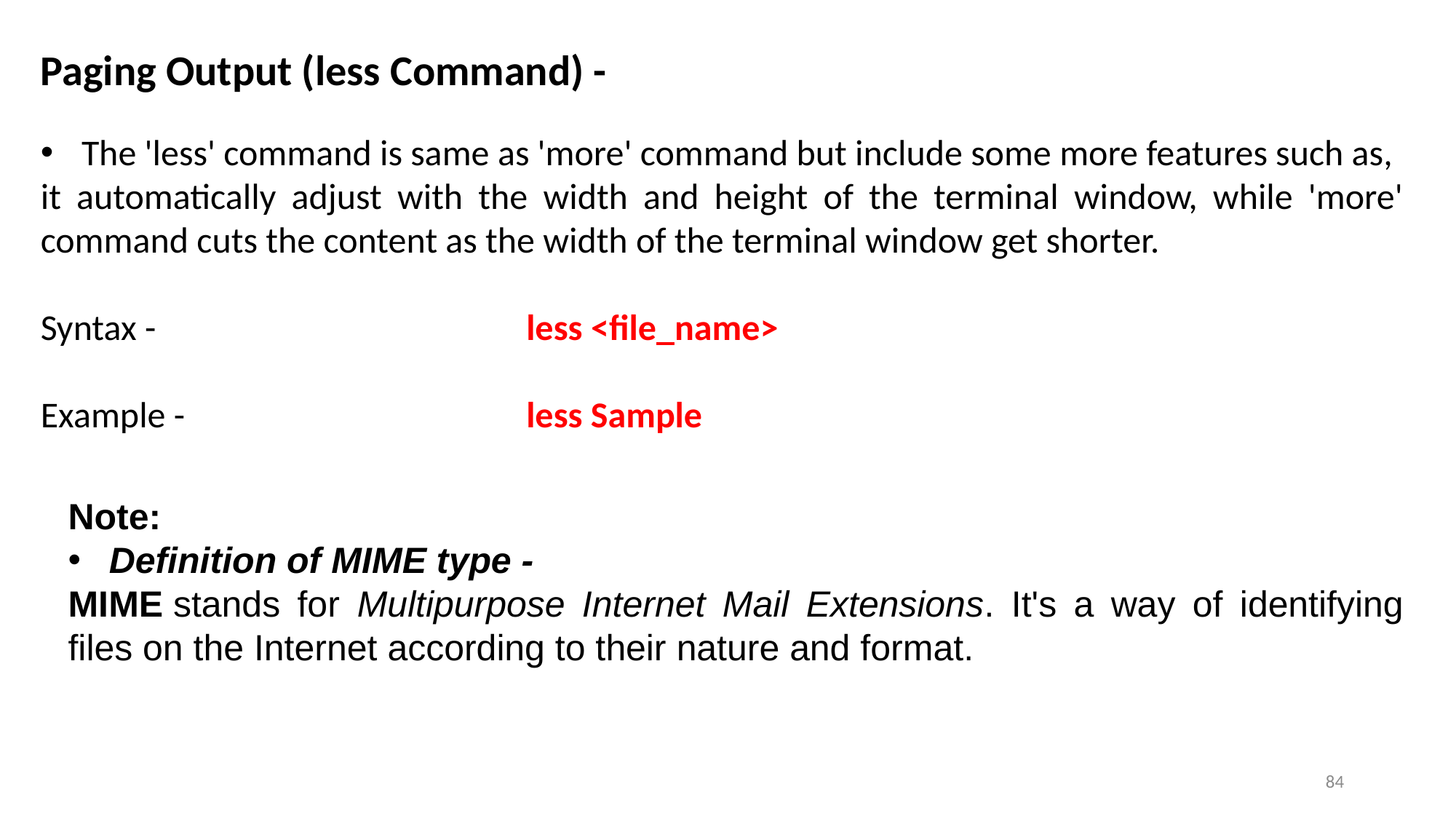

Paging Output (less Command) -
The 'less' command is same as 'more' command but include some more features such as,
it automatically adjust with the width and height of the terminal window, while 'more' command cuts the content as the width of the terminal window get shorter.

Syntax -			      less <file_name>

Example -			      less Sample

Note:
Definition of MIME type -
MIME stands for Multipurpose Internet Mail Extensions. It's a way of identifying files on the Internet according to their nature and format.
84